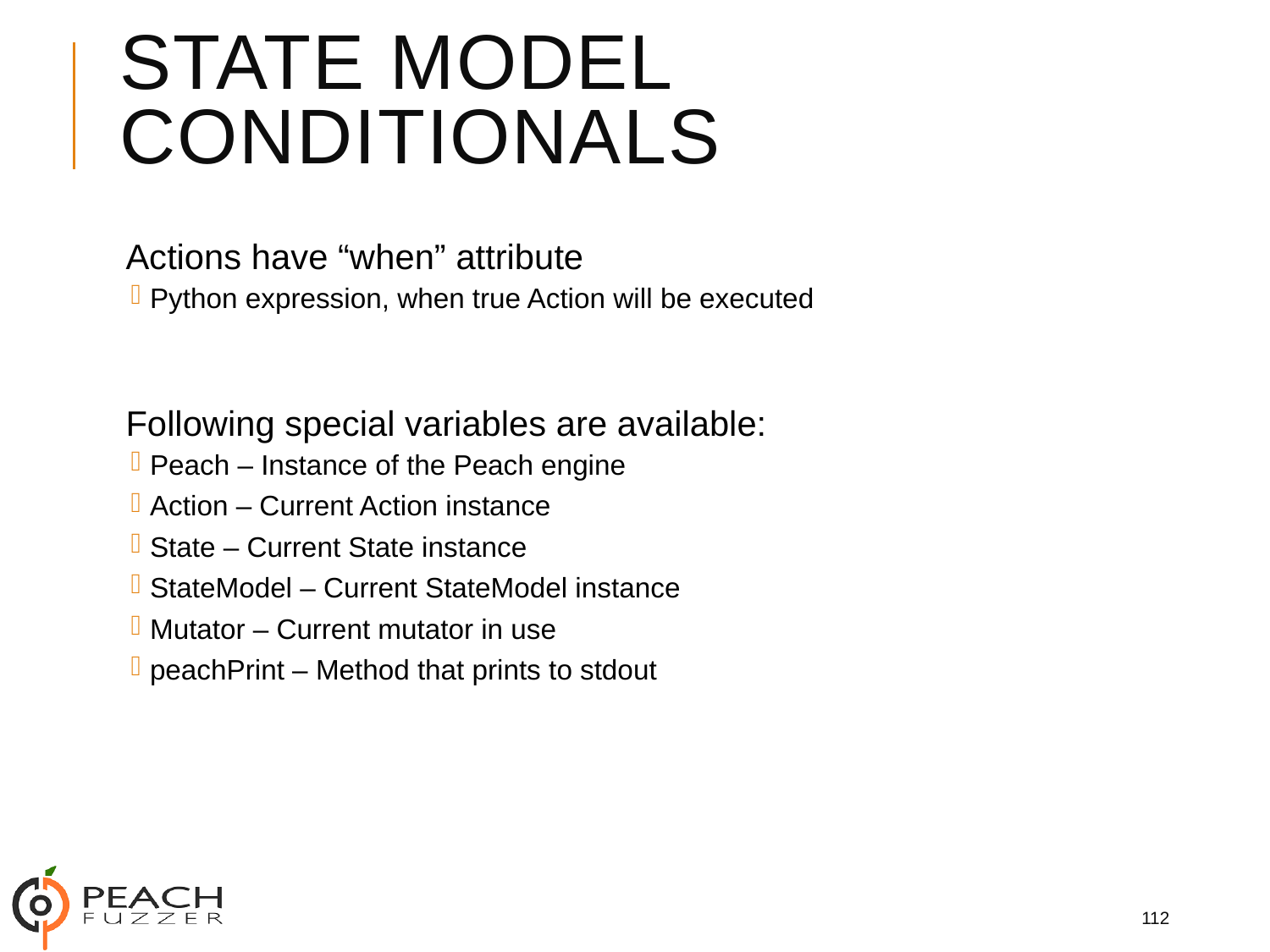

# State Model Conditionals
Actions have “when” attribute
Python expression, when true Action will be executed

Following special variables are available:
Peach – Instance of the Peach engine
Action – Current Action instance
State – Current State instance
StateModel – Current StateModel instance
Mutator – Current mutator in use
peachPrint – Method that prints to stdout
112